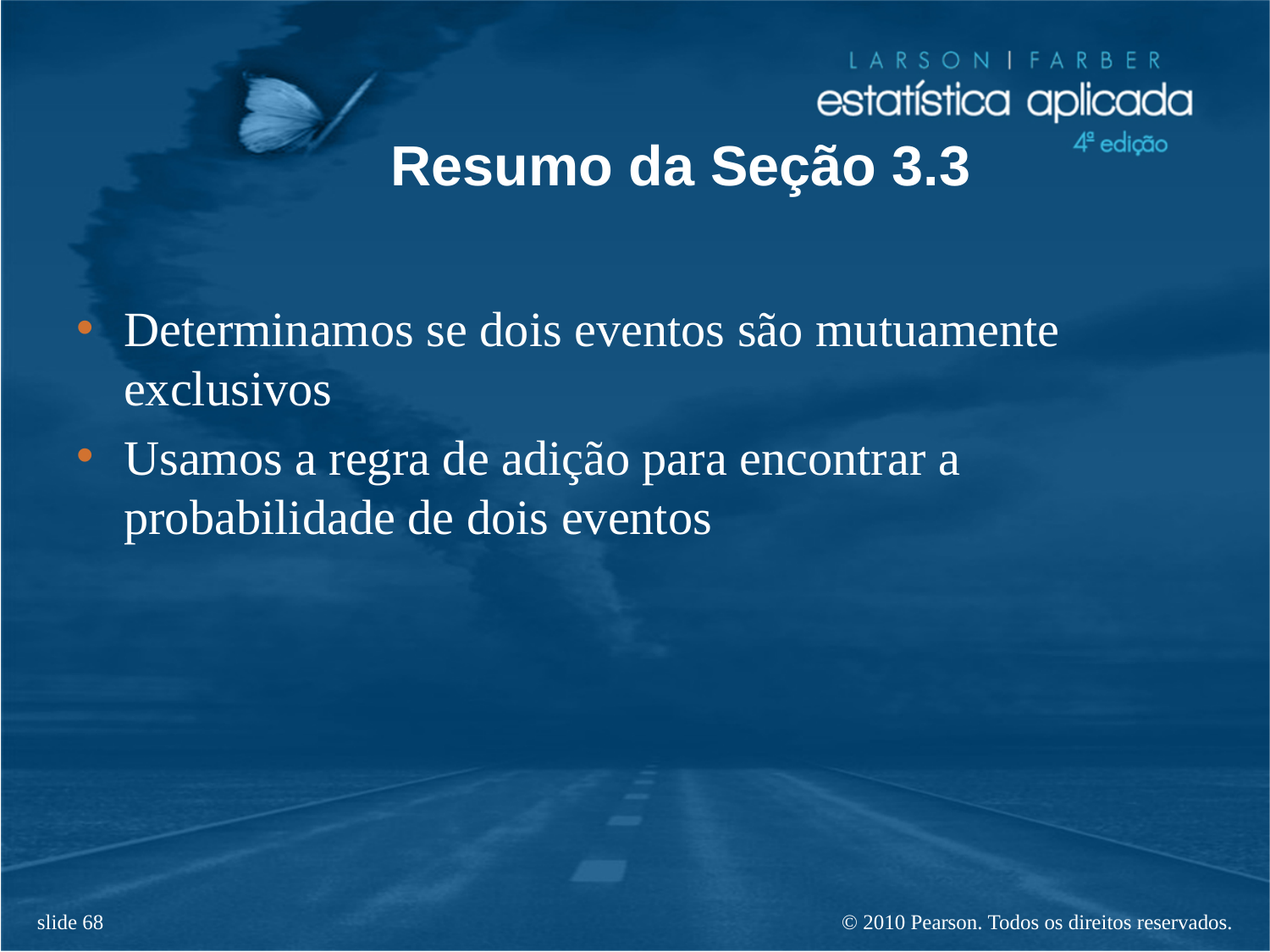

# Resumo da Seção 3.3
Determinamos se dois eventos são mutuamente exclusivos
Usamos a regra de adição para encontrar a probabilidade de dois eventos